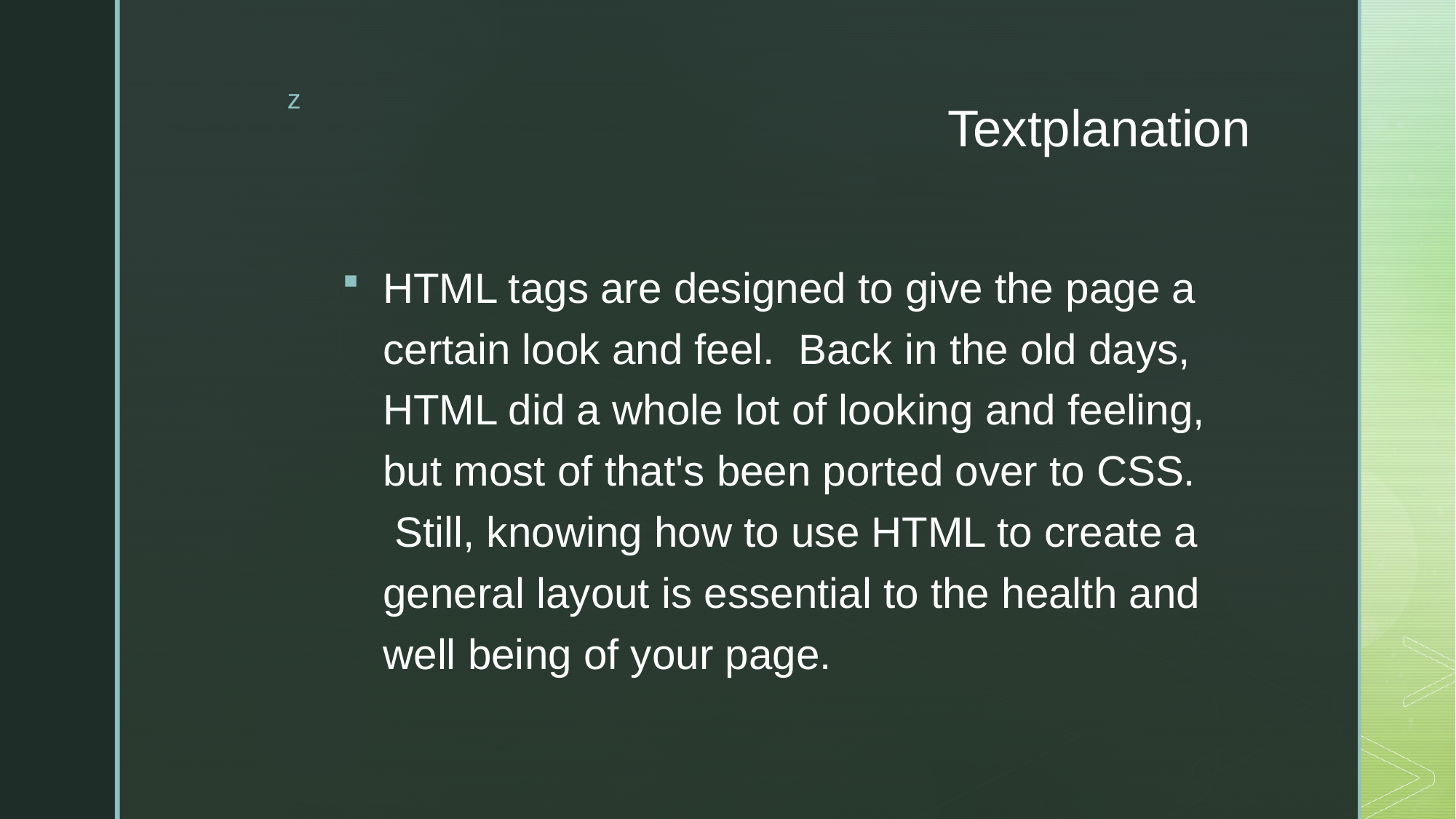

# Textplanation
HTML tags are designed to give the page a certain look and feel.  Back in the old days, HTML did a whole lot of looking and feeling, but most of that's been ported over to CSS.  Still, knowing how to use HTML to create a general layout is essential to the health and well being of your page.